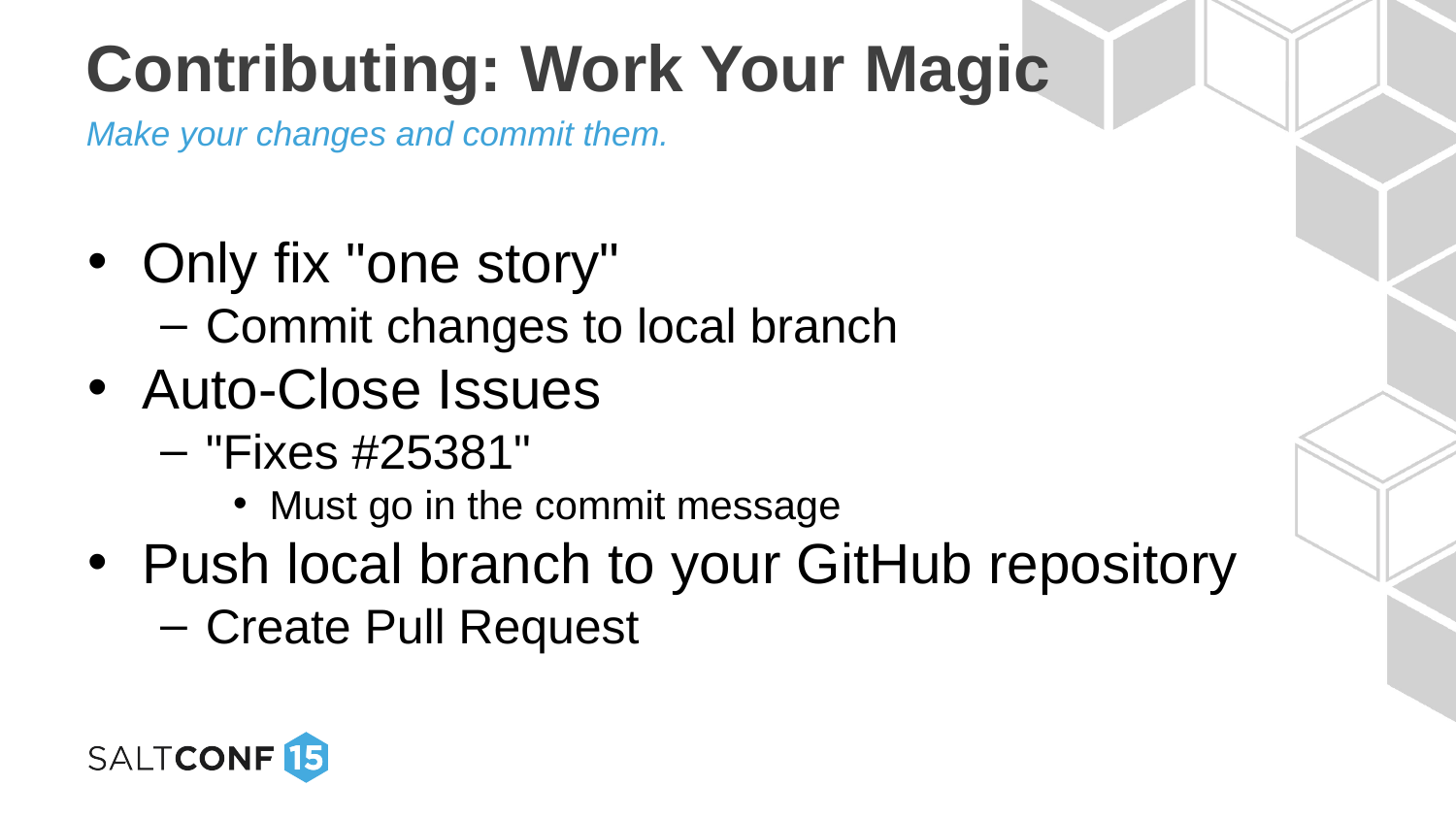

# Contributing: Work Your Magic
Make your changes and commit them.
Only fix "one story"
Commit changes to local branch
Auto-Close Issues
"Fixes #25381"
Must go in the commit message
Push local branch to your GitHub repository
Create Pull Request